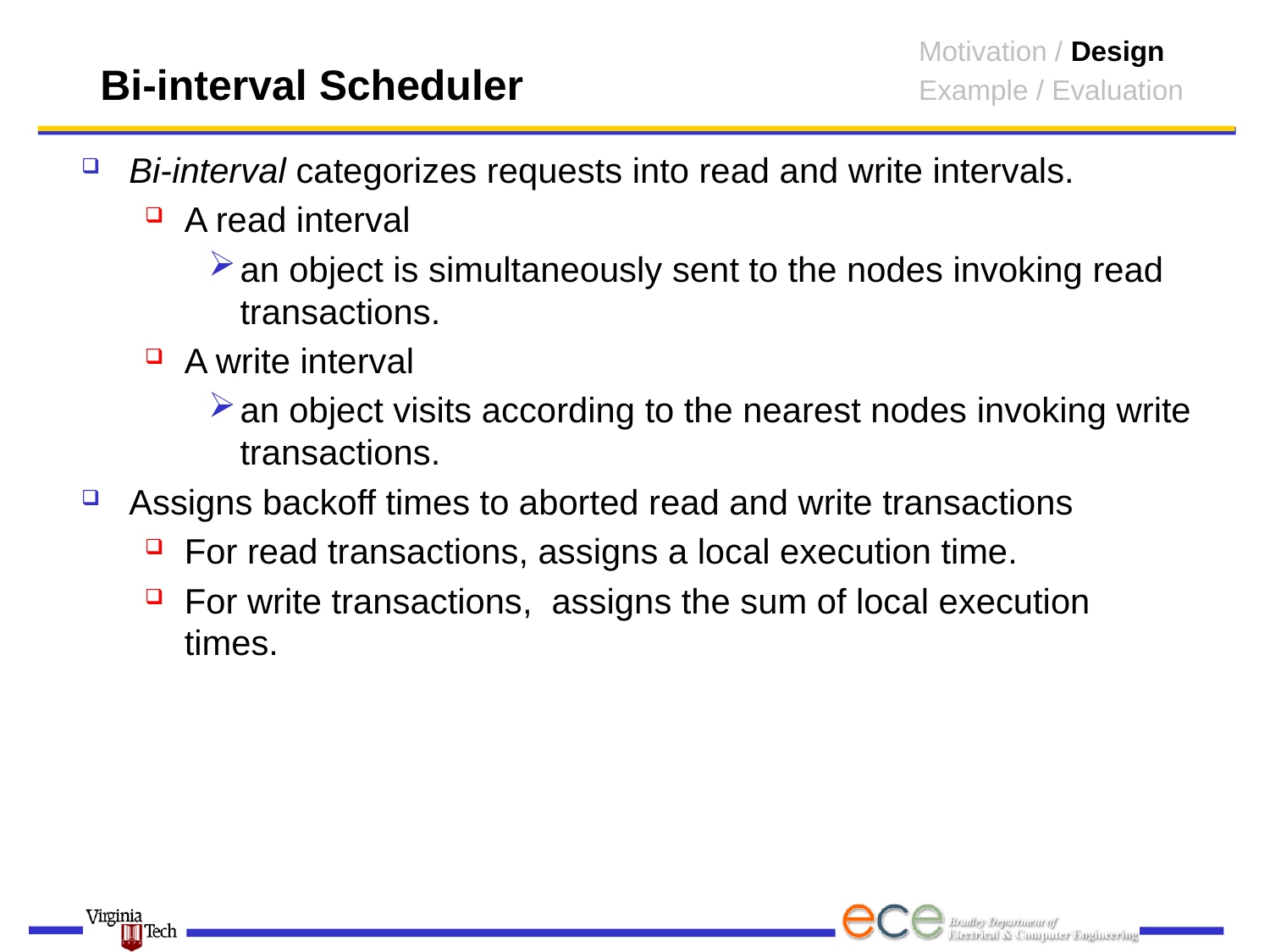

Motivation / Design
Example / Evaluation
# Bi-interval Scheduler
Bi-interval categorizes requests into read and write intervals.
A read interval
an object is simultaneously sent to the nodes invoking read transactions.
A write interval
an object visits according to the nearest nodes invoking write transactions.
Assigns backoff times to aborted read and write transactions
For read transactions, assigns a local execution time.
For write transactions,  assigns the sum of local execution times.